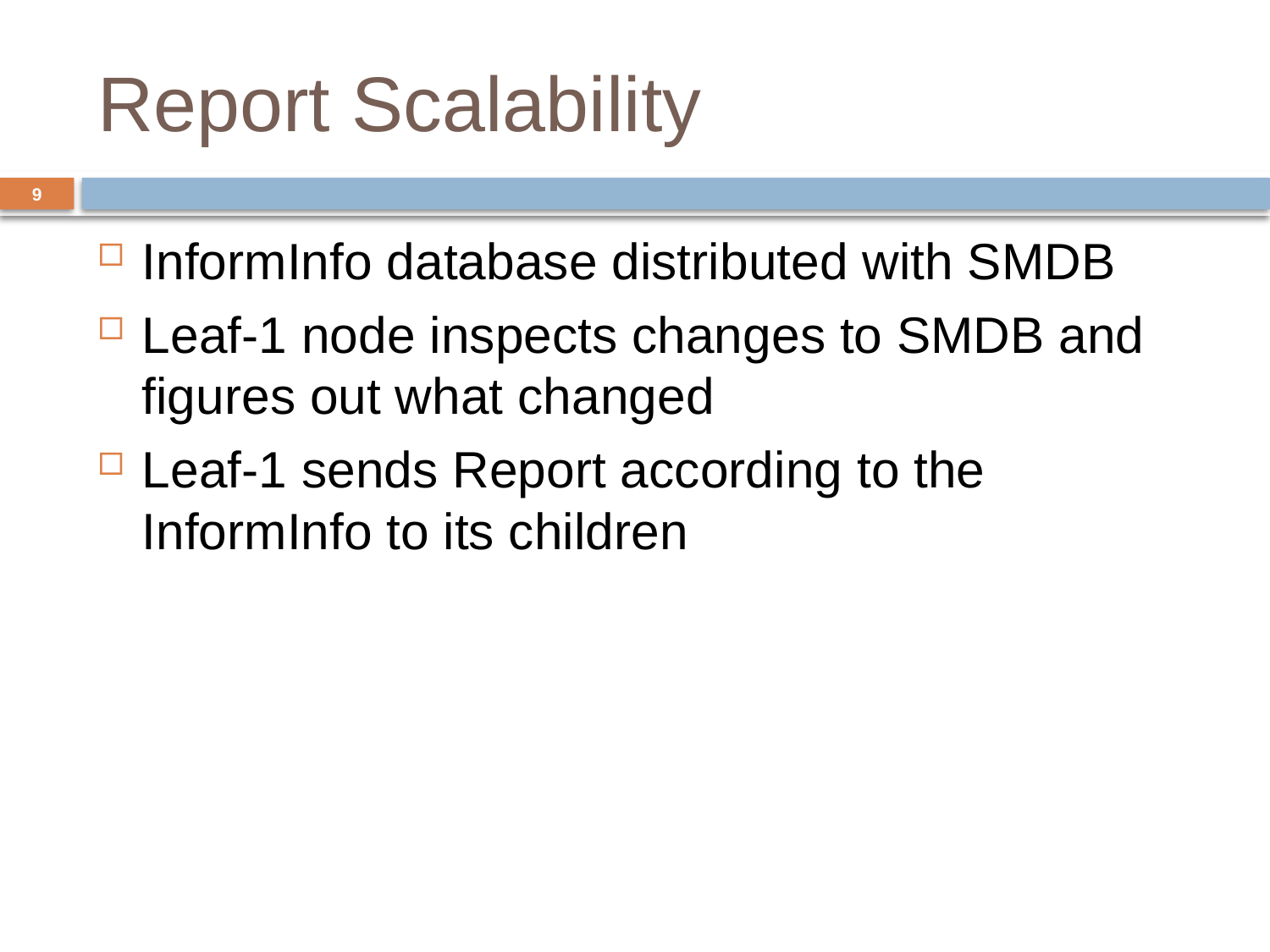

# Report Scalability
9
InformInfo database distributed with SMDB
Leaf-1 node inspects changes to SMDB and figures out what changed
Leaf-1 sends Report according to the InformInfo to its children